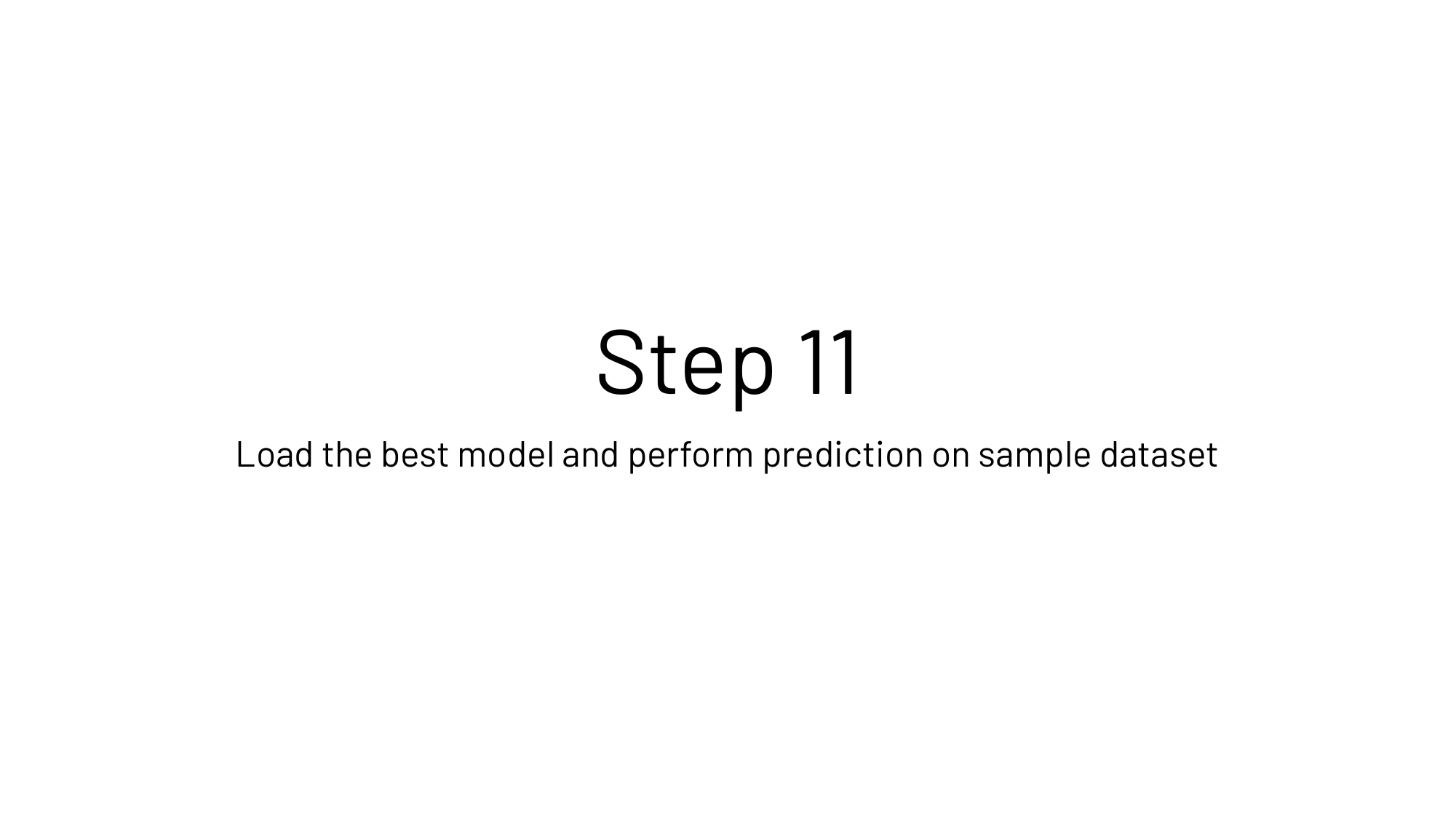

# Step 11
Load the best model and perform prediction on sample dataset